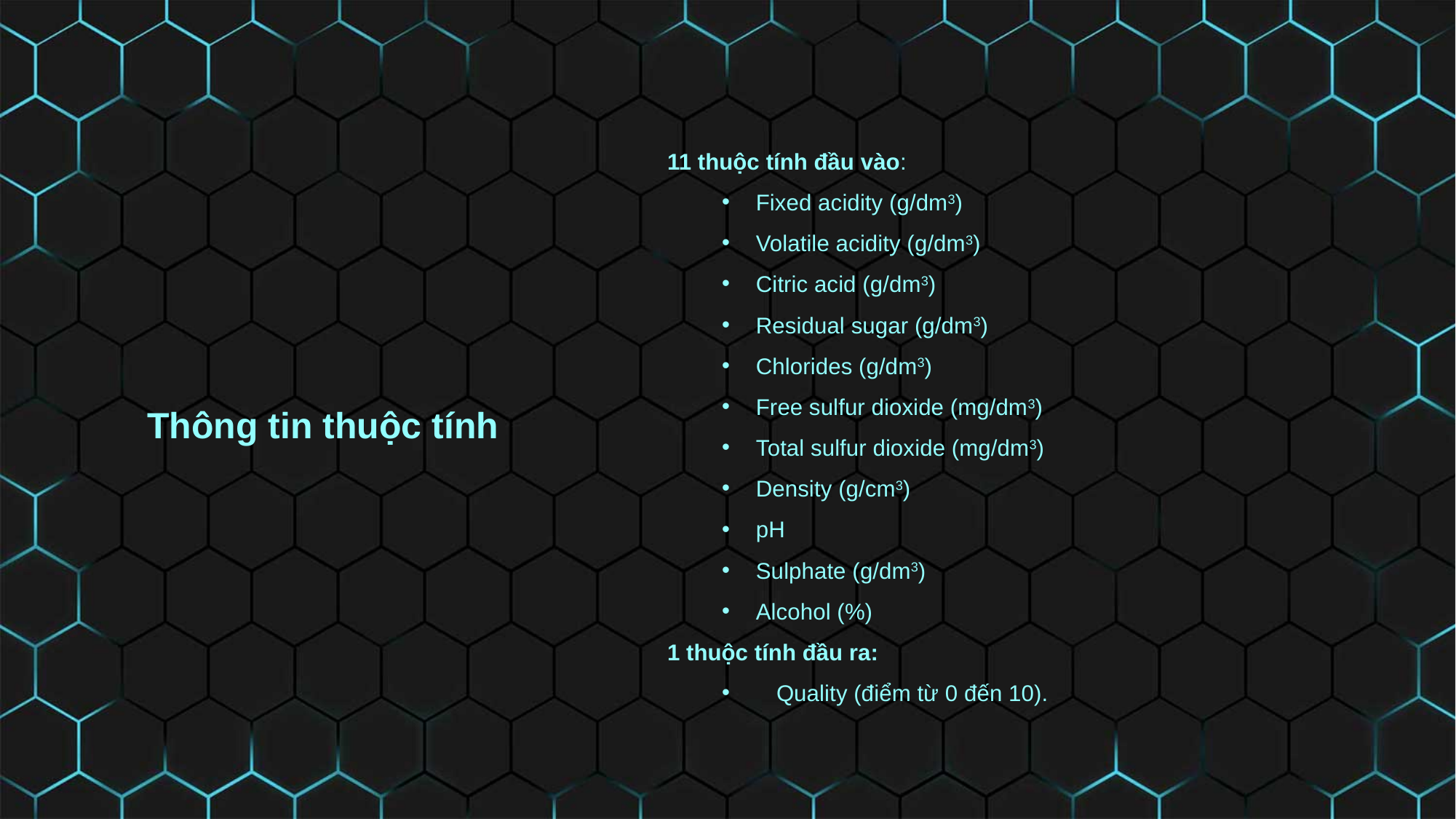

11 thuộc tính đầu vào:
Fixed acidity (g/dm3)
Volatile acidity (g/dm3)
Citric acid (g/dm3)
Residual sugar (g/dm3)
Chlorides (g/dm3)
Free sulfur dioxide (mg/dm3)
Total sulfur dioxide (mg/dm3)
Density (g/cm3)
pH
Sulphate (g/dm3)
Alcohol (%)
1 thuộc tính đầu ra:
Quality (điểm từ 0 đến 10).
Thông tin thuộc tính